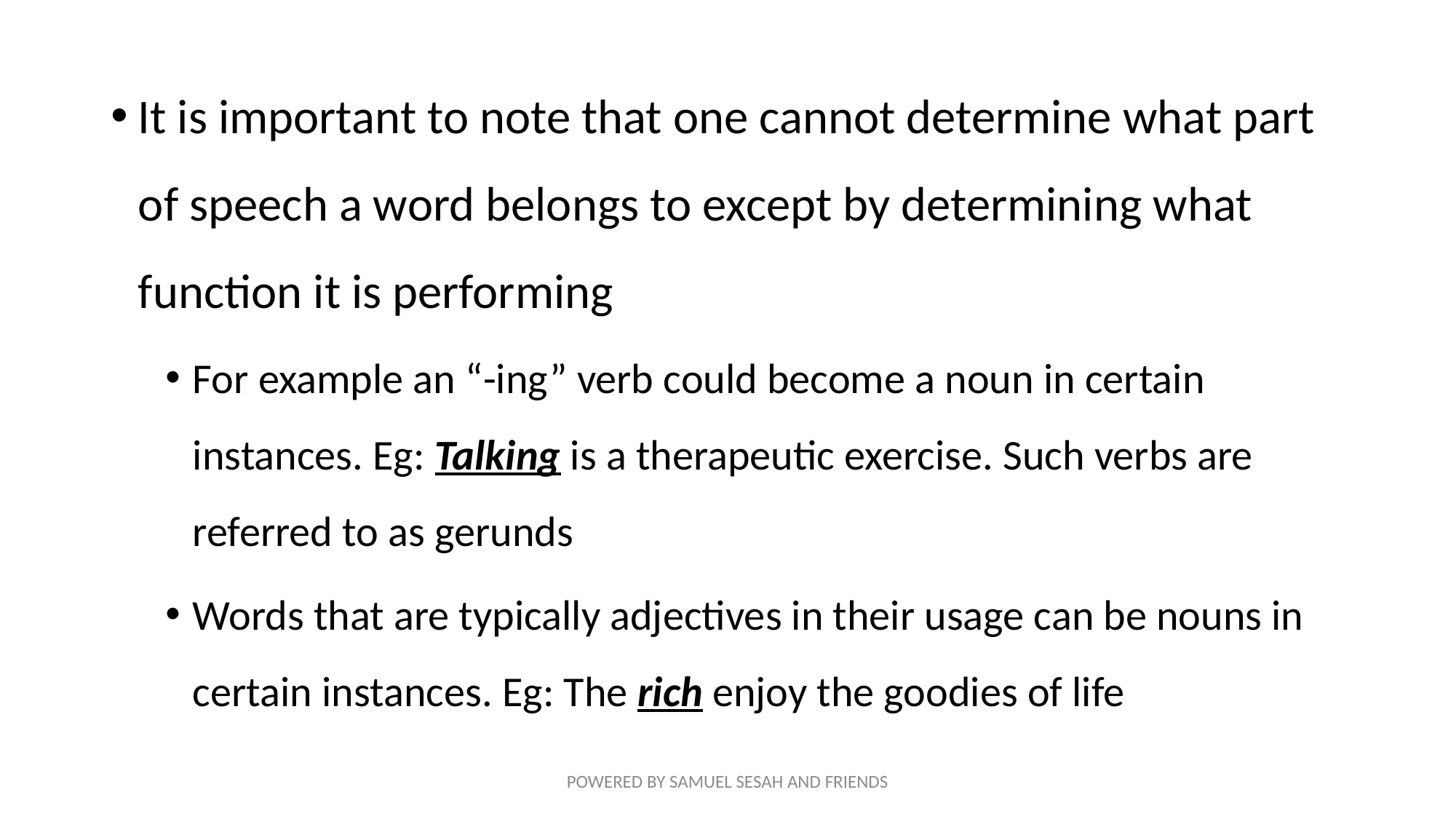

It is important to note that one cannot determine what part of speech a word belongs to except by determining what function it is performing
For example an “-ing” verb could become a noun in certain instances. Eg: Talking is a therapeutic exercise. Such verbs are referred to as gerunds
Words that are typically adjectives in their usage can be nouns in certain instances. Eg: The rich enjoy the goodies of life
POWERED BY SAMUEL SESAH AND FRIENDS